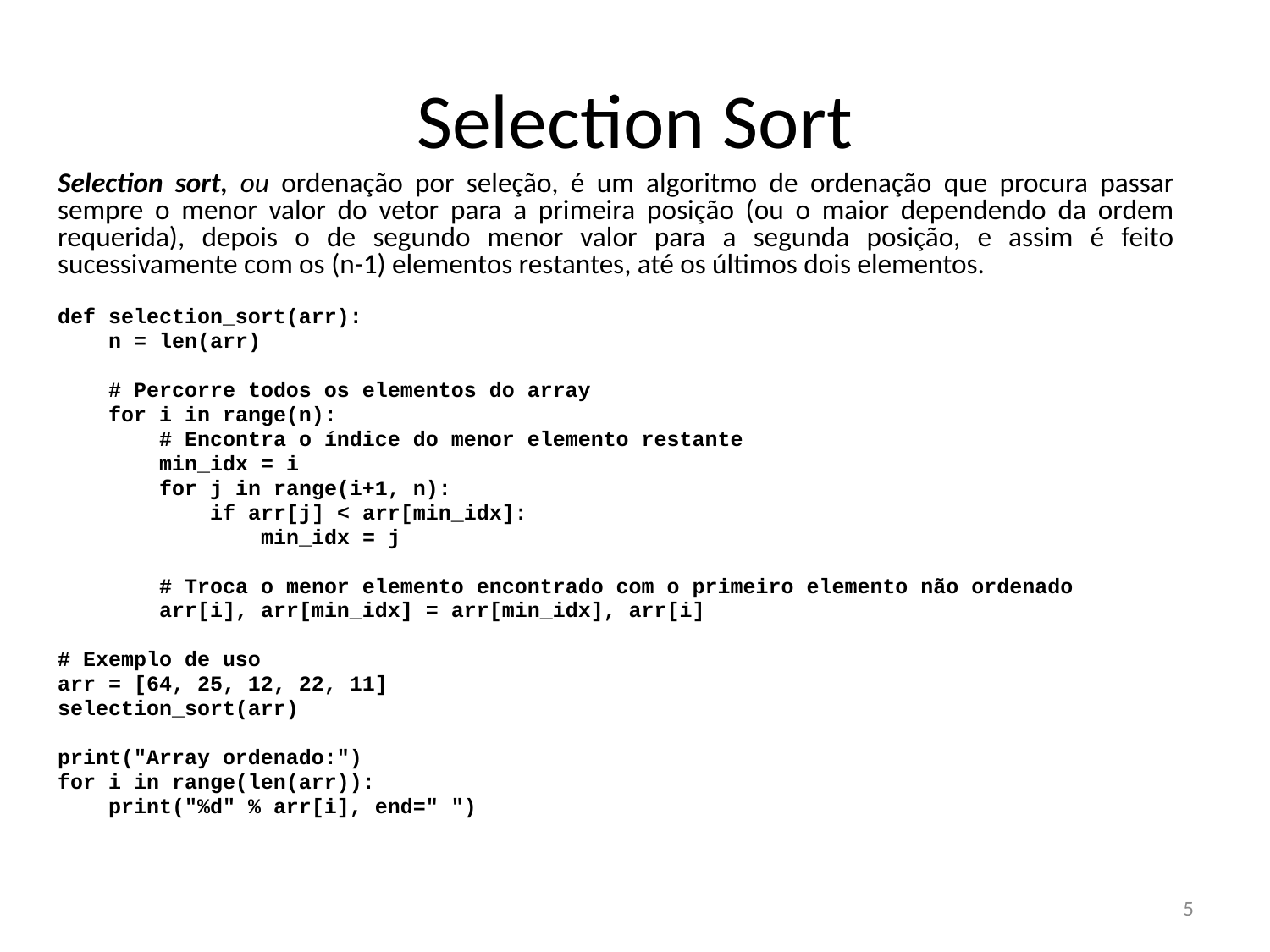

# Selection Sort
Selection sort, ou ordenação por seleção, é um algoritmo de ordenação que procura passar sempre o menor valor do vetor para a primeira posição (ou o maior dependendo da ordem requerida), depois o de segundo menor valor para a segunda posição, e assim é feito sucessivamente com os (n-1) elementos restantes, até os últimos dois elementos.

def selection_sort(arr):
    n = len(arr)

    # Percorre todos os elementos do array
    for i in range(n):
        # Encontra o índice do menor elemento restante
        min_idx = i
        for j in range(i+1, n):
            if arr[j] < arr[min_idx]:
                min_idx = j

        # Troca o menor elemento encontrado com o primeiro elemento não ordenado
        arr[i], arr[min_idx] = arr[min_idx], arr[i]

# Exemplo de uso
arr = [64, 25, 12, 22, 11]
selection_sort(arr)

print("Array ordenado:")
for i in range(len(arr)):
    print("%d" % arr[i], end=" ")
5